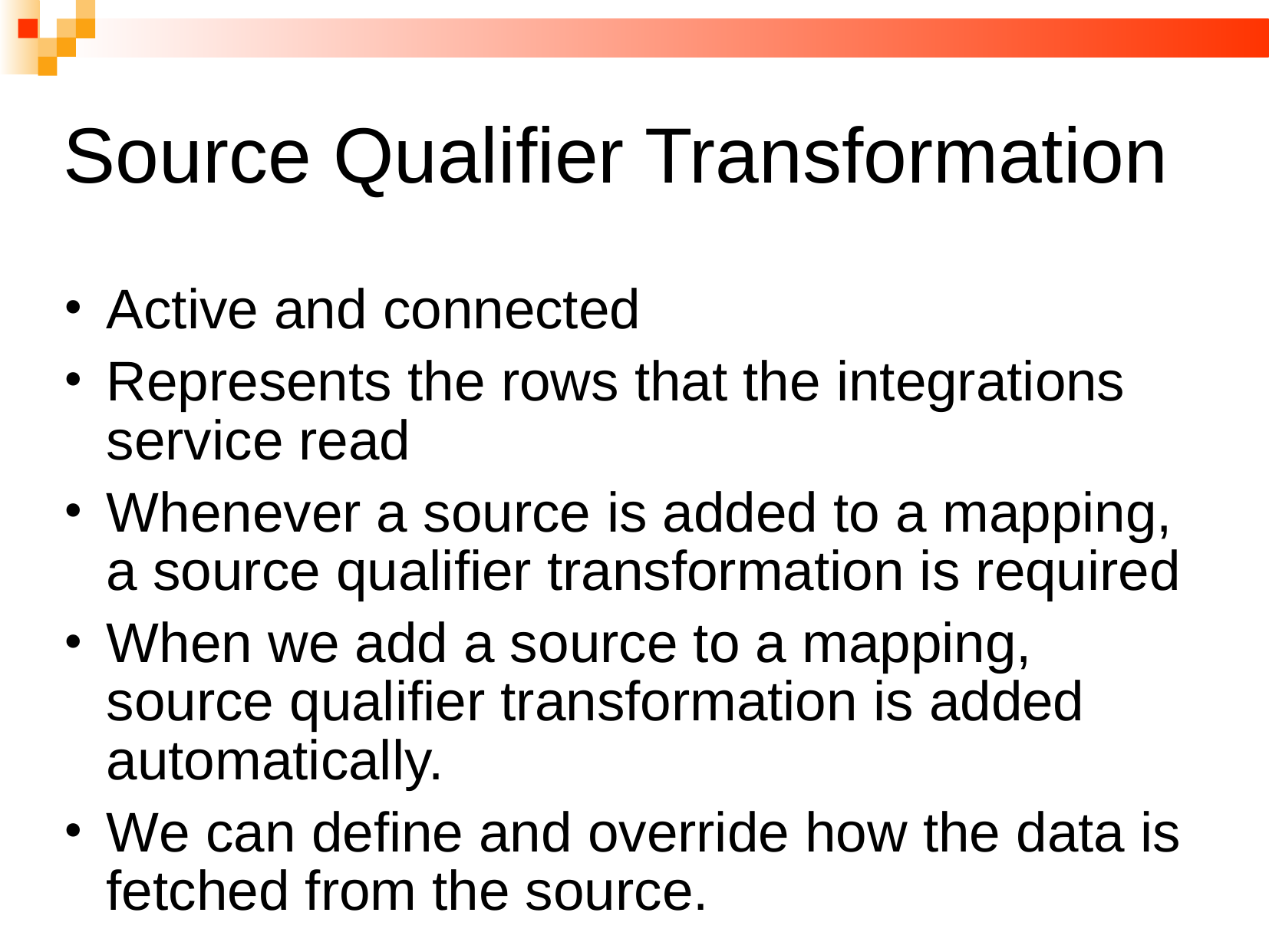

# Source Qualifier Transformation
Active and connected
Represents the rows that the integrations service read
Whenever a source is added to a mapping, a source qualifier transformation is required
When we add a source to a mapping, source qualifier transformation is added automatically.
We can define and override how the data is fetched from the source.